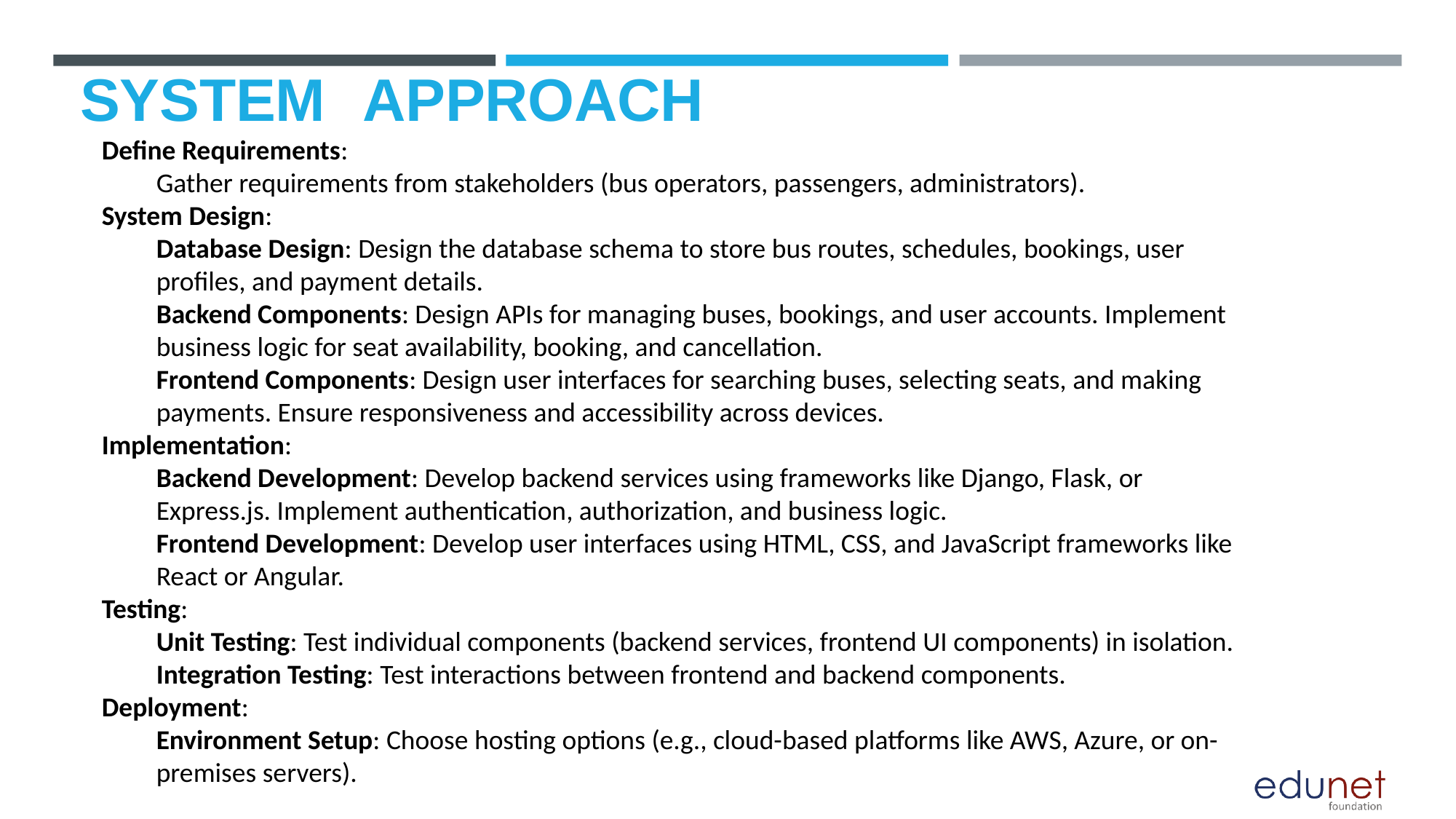

# SYSTEM	APPROACH
Define Requirements:
Gather requirements from stakeholders (bus operators, passengers, administrators).
System Design:
Database Design: Design the database schema to store bus routes, schedules, bookings, user profiles, and payment details.
Backend Components: Design APIs for managing buses, bookings, and user accounts. Implement business logic for seat availability, booking, and cancellation.
Frontend Components: Design user interfaces for searching buses, selecting seats, and making payments. Ensure responsiveness and accessibility across devices.
Implementation:
Backend Development: Develop backend services using frameworks like Django, Flask, or Express.js. Implement authentication, authorization, and business logic.
Frontend Development: Develop user interfaces using HTML, CSS, and JavaScript frameworks like React or Angular.
Testing:
Unit Testing: Test individual components (backend services, frontend UI components) in isolation.
Integration Testing: Test interactions between frontend and backend components.
Deployment:
Environment Setup: Choose hosting options (e.g., cloud-based platforms like AWS, Azure, or on-premises servers).